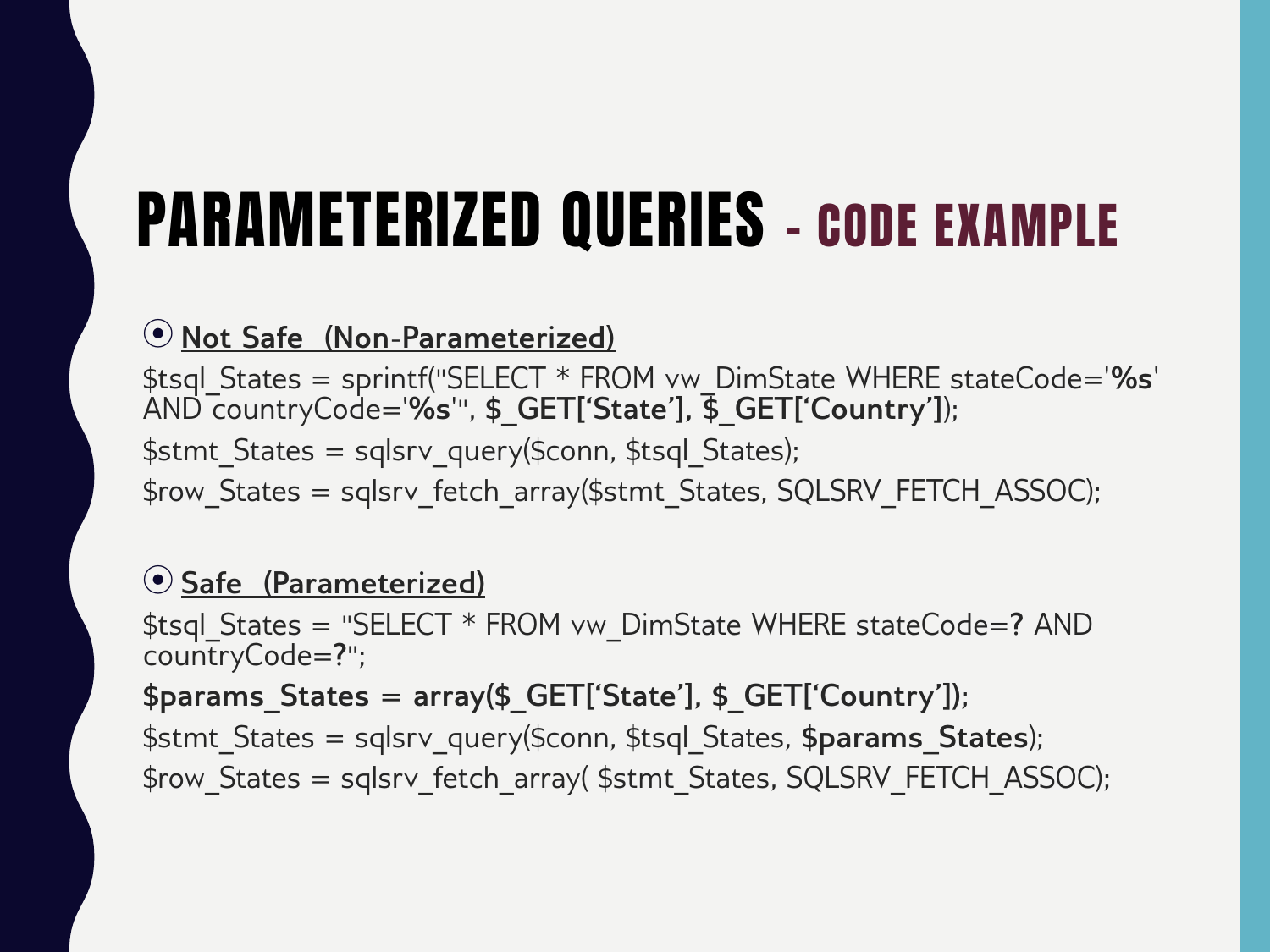

# PARAMETERIZED QUERIES – CODE EXAMPLE
Not Safe  (Non-Parameterized)
$tsql_States = sprintf("SELECT * FROM vw_DimState WHERE stateCode='%s' AND countryCode='%s'", $_GET[‘State’], $_GET[‘Country’]);
$stmt_States = sqlsrv_query($conn, $tsql_States);
$row_States = sqlsrv_fetch_array($stmt_States, SQLSRV_FETCH_ASSOC);

Safe  (Parameterized)
$tsql_States = "SELECT * FROM vw_DimState WHERE stateCode=? AND countryCode=?";
$params_States = array($_GET[‘State’], $_GET[‘Country’]);
$stmt_States = sqlsrv_query($conn, $tsql_States, $params_States);
$row_States = sqlsrv_fetch_array( $stmt_States, SQLSRV_FETCH_ASSOC);